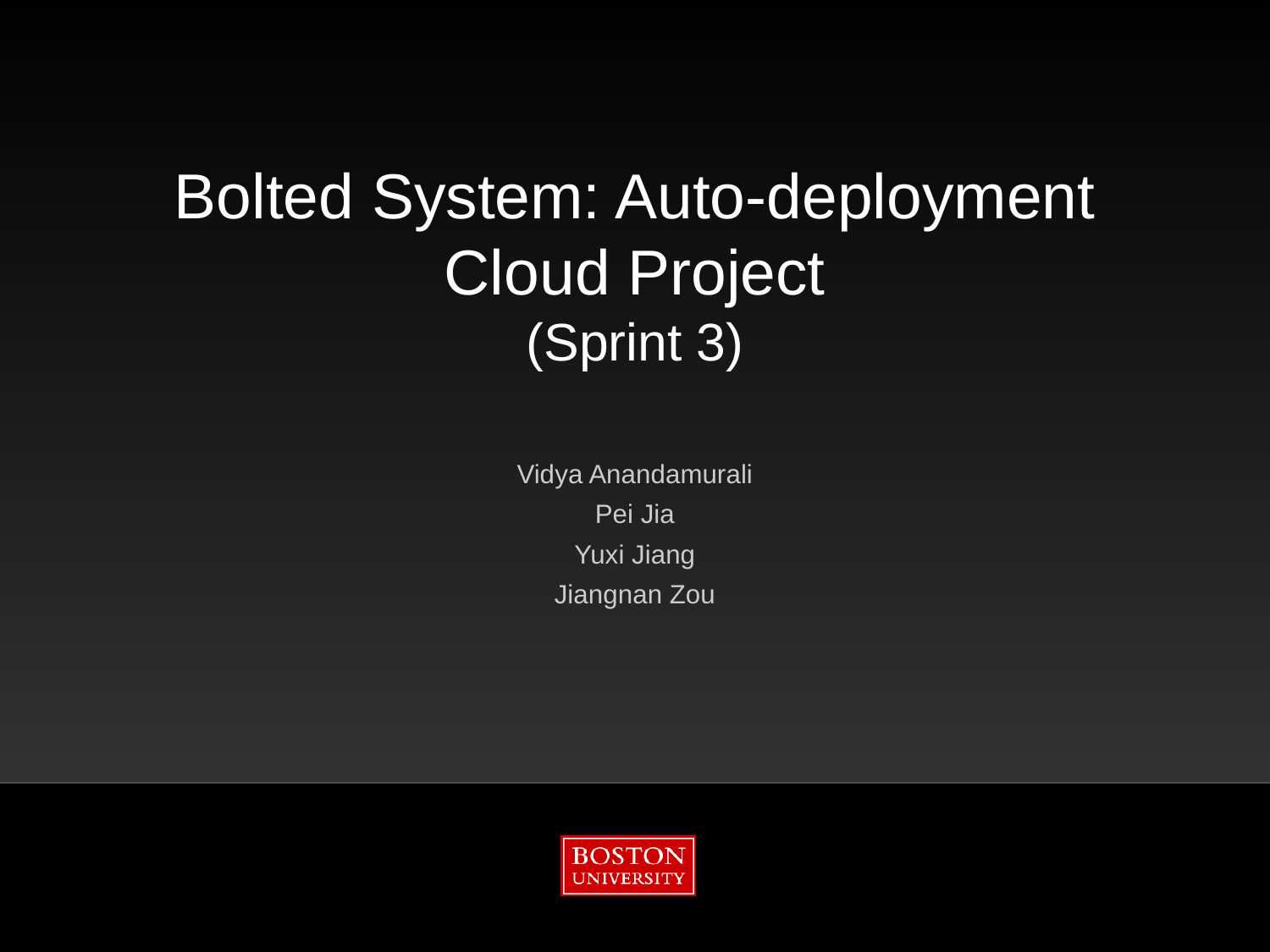

# Bolted System: Auto-deployment Cloud Project
(Sprint 3)
Vidya Anandamurali
Pei Jia
Yuxi Jiang
Jiangnan Zou